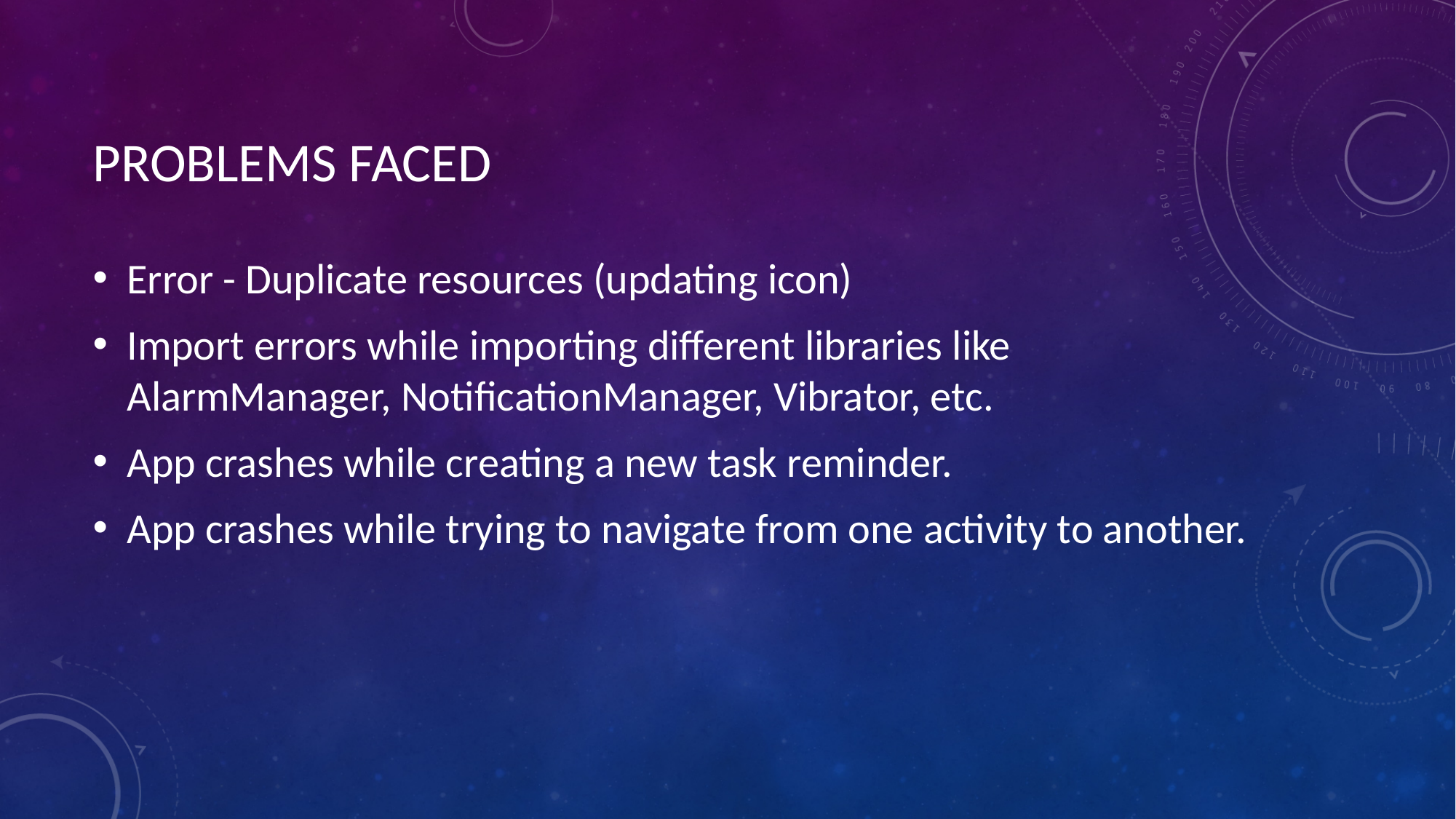

# Problems faced
Error - Duplicate resources (updating icon)
Import errors while importing different libraries like AlarmManager, NotificationManager, Vibrator, etc.
App crashes while creating a new task reminder.
App crashes while trying to navigate from one activity to another.